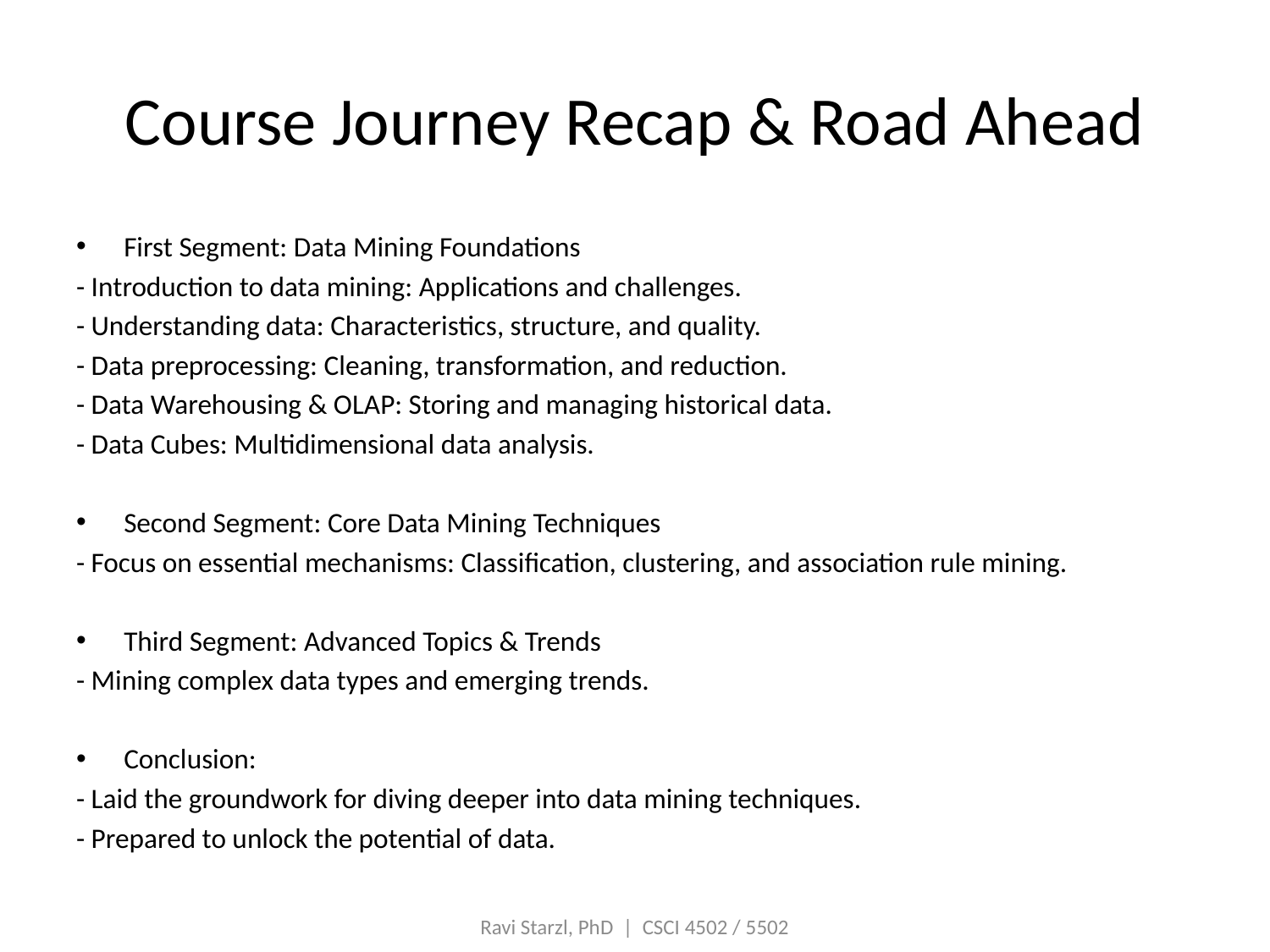

# Course Journey Recap & Road Ahead
First Segment: Data Mining Foundations
- Introduction to data mining: Applications and challenges.
- Understanding data: Characteristics, structure, and quality.
- Data preprocessing: Cleaning, transformation, and reduction.
- Data Warehousing & OLAP: Storing and managing historical data.
- Data Cubes: Multidimensional data analysis.

Second Segment: Core Data Mining Techniques
- Focus on essential mechanisms: Classification, clustering, and association rule mining.

Third Segment: Advanced Topics & Trends
- Mining complex data types and emerging trends.

Conclusion:
- Laid the groundwork for diving deeper into data mining techniques.
- Prepared to unlock the potential of data.

Ravi Starzl, PhD  |  CSCI 4502 / 5502